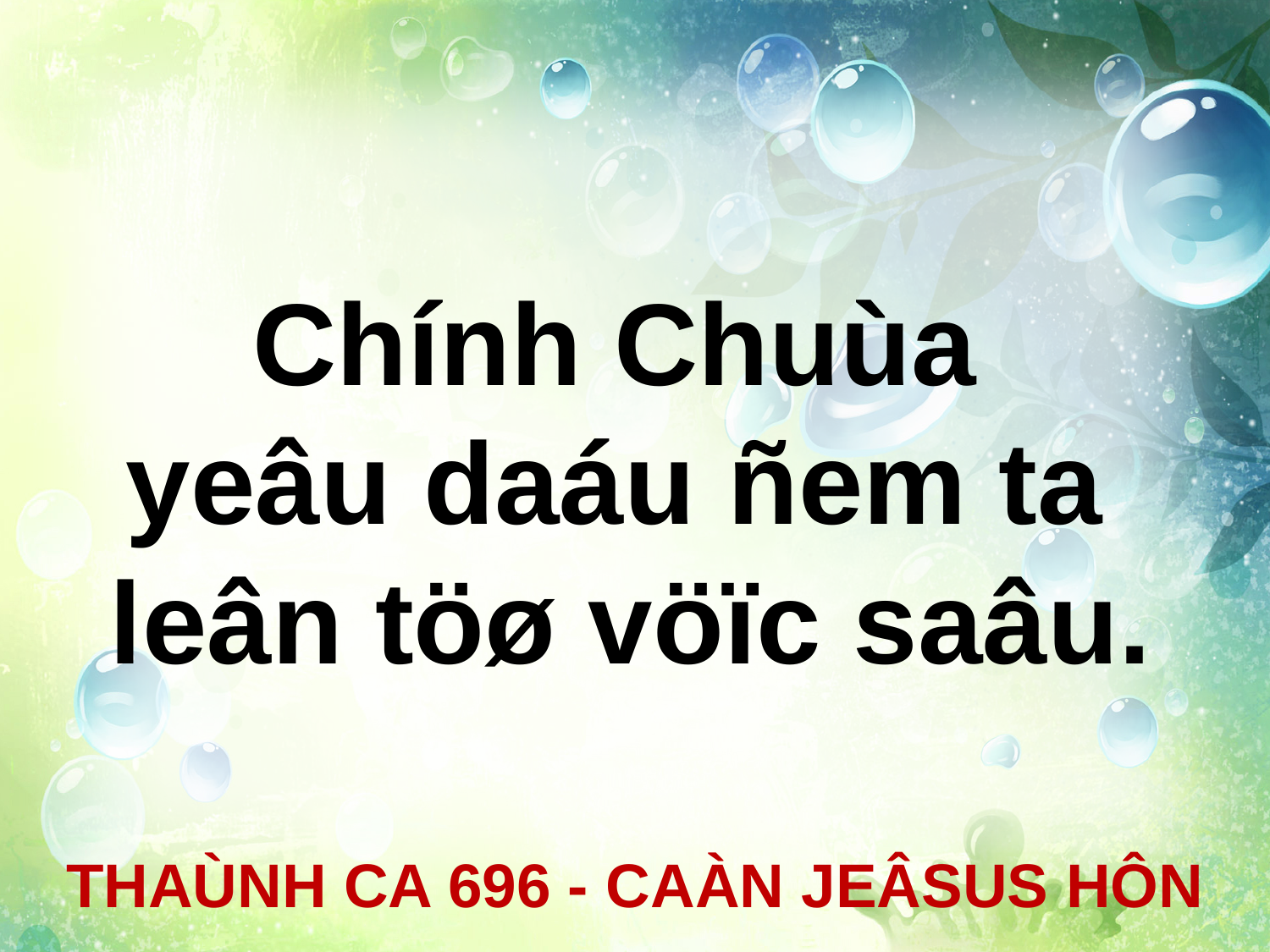

Chính Chuùa
yeâu daáu ñem ta
leân töø vöïc saâu.
THAÙNH CA 696 - CAÀN JEÂSUS HÔN